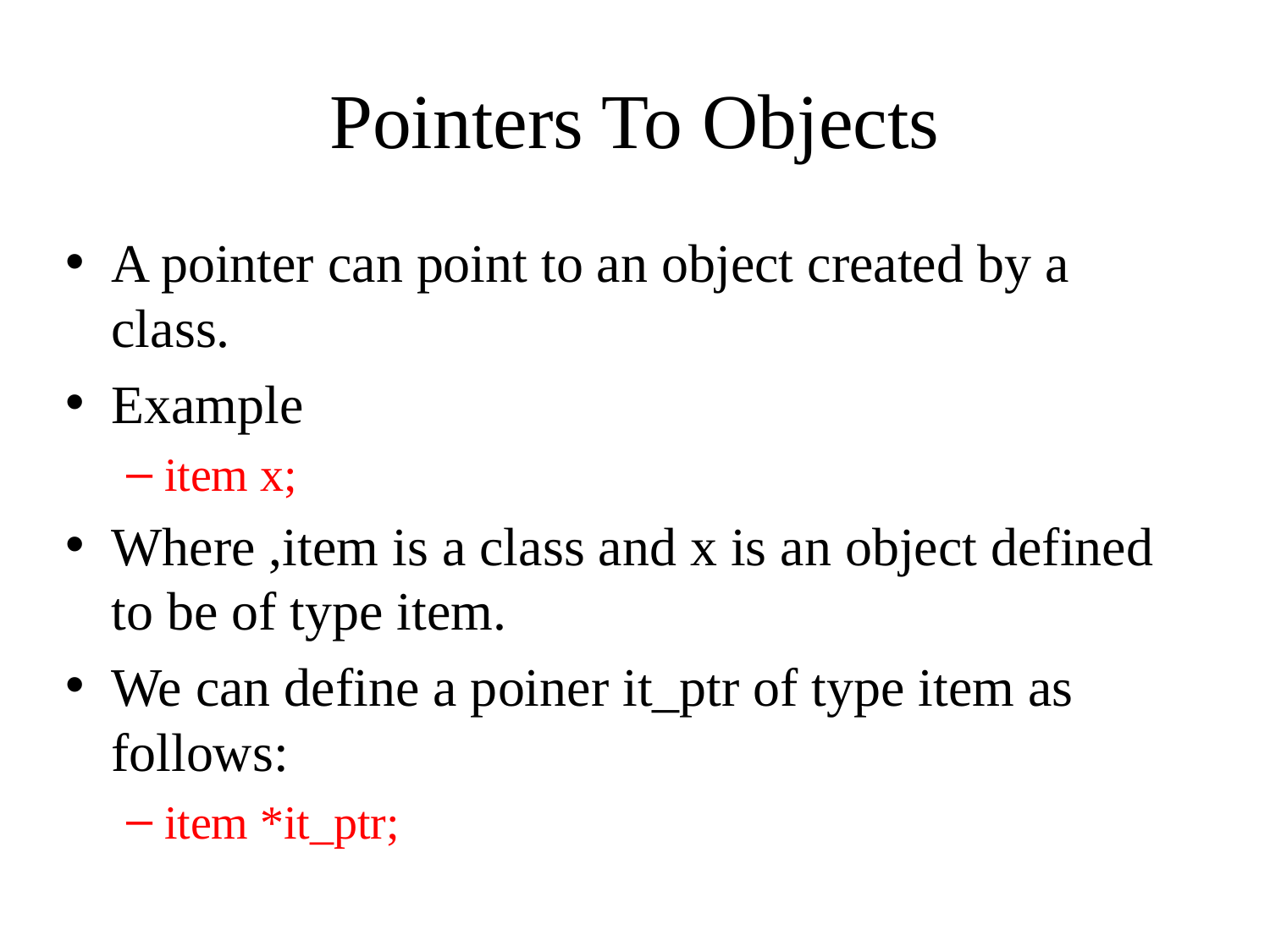

# Pointers To Objects
A pointer can point to an object created by a class.
Example
item x;
Where ,item is a class and x is an object defined to be of type item.
We can define a poiner it_ptr of type item as follows:
item *it_ptr;